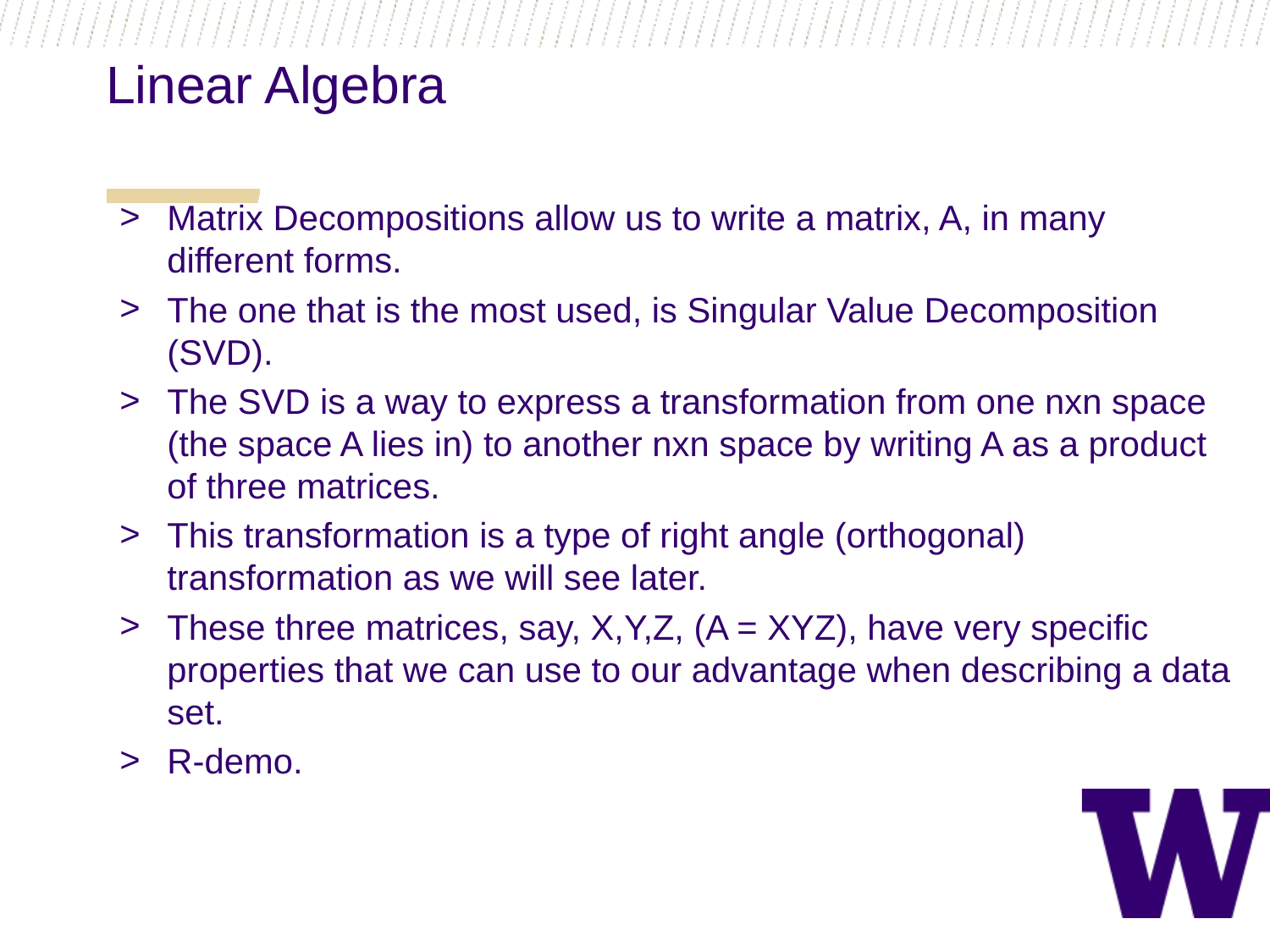

Linear Algebra
Matrix Decompositions allow us to write a matrix, A, in many different forms.
The one that is the most used, is Singular Value Decomposition (SVD).
The SVD is a way to express a transformation from one nxn space (the space A lies in) to another nxn space by writing A as a product of three matrices.
This transformation is a type of right angle (orthogonal) transformation as we will see later.
These three matrices, say, X,Y,Z, (A = XYZ), have very specific properties that we can use to our advantage when describing a data set.
R-demo.